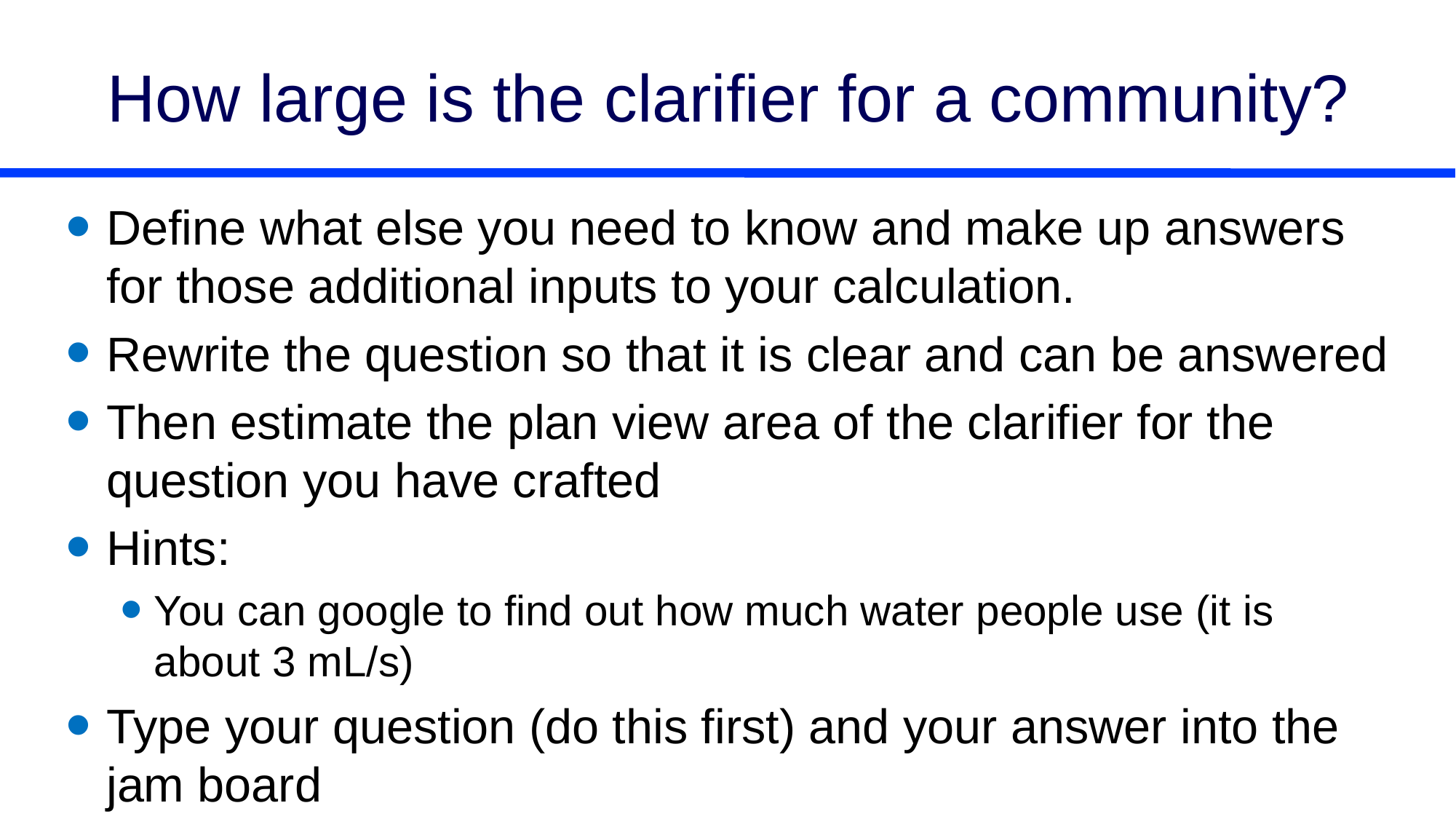

# How large is the clarifier for a community?
Define what else you need to know and make up answers for those additional inputs to your calculation.
Rewrite the question so that it is clear and can be answered
Then estimate the plan view area of the clarifier for the question you have crafted
Hints:
You can google to find out how much water people use (it is about 3 mL/s)
Type your question (do this first) and your answer into the jam board